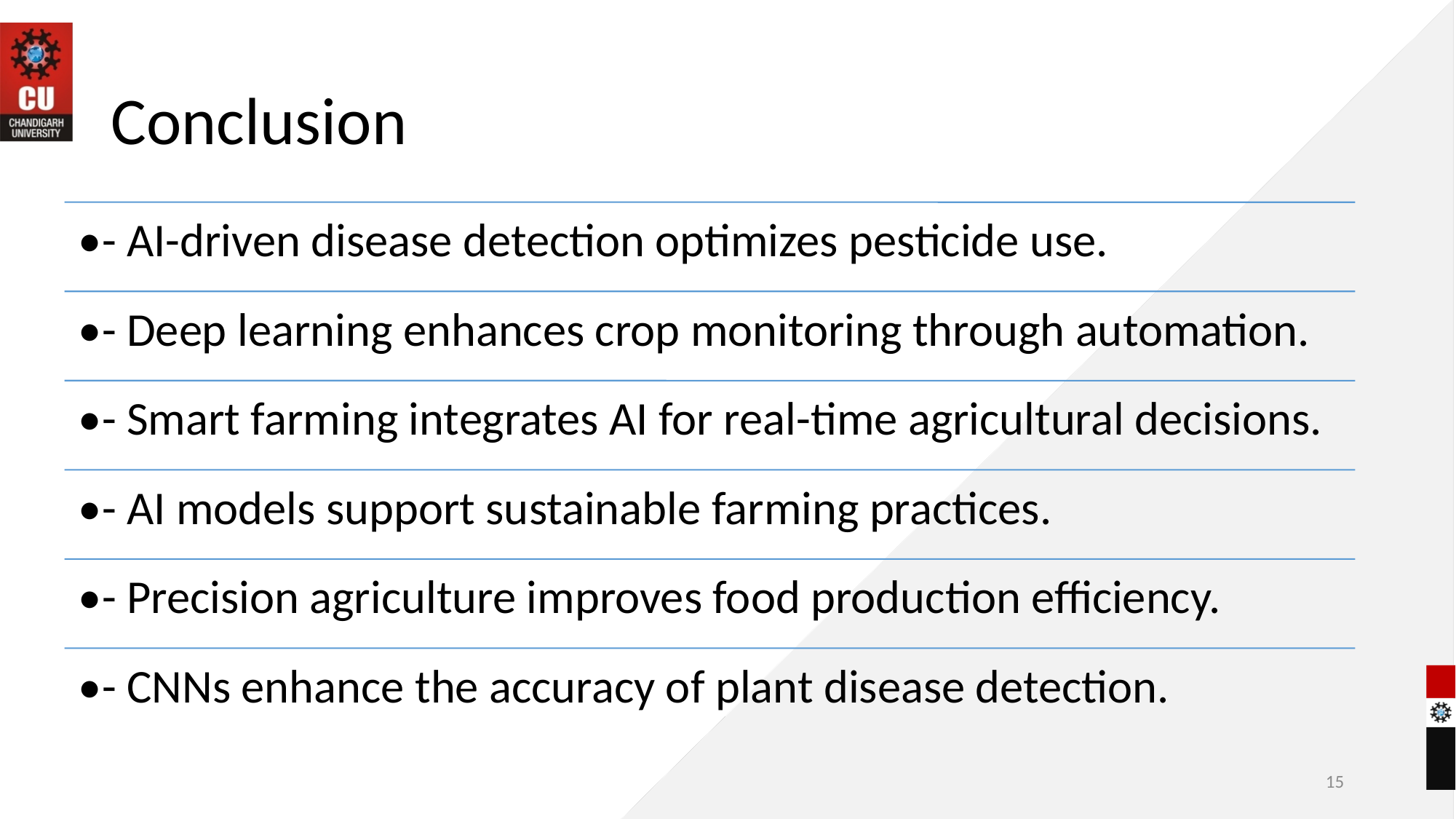

# Conclusion
•- AI-driven disease detection optimizes pesticide use.
•- Deep learning enhances crop monitoring through automation.
•- Smart farming integrates AI for real-time agricultural decisions.
•- AI models support sustainable farming practices.
•- Precision agriculture improves food production efficiency.
•- CNNs enhance the accuracy of plant disease detection.
15